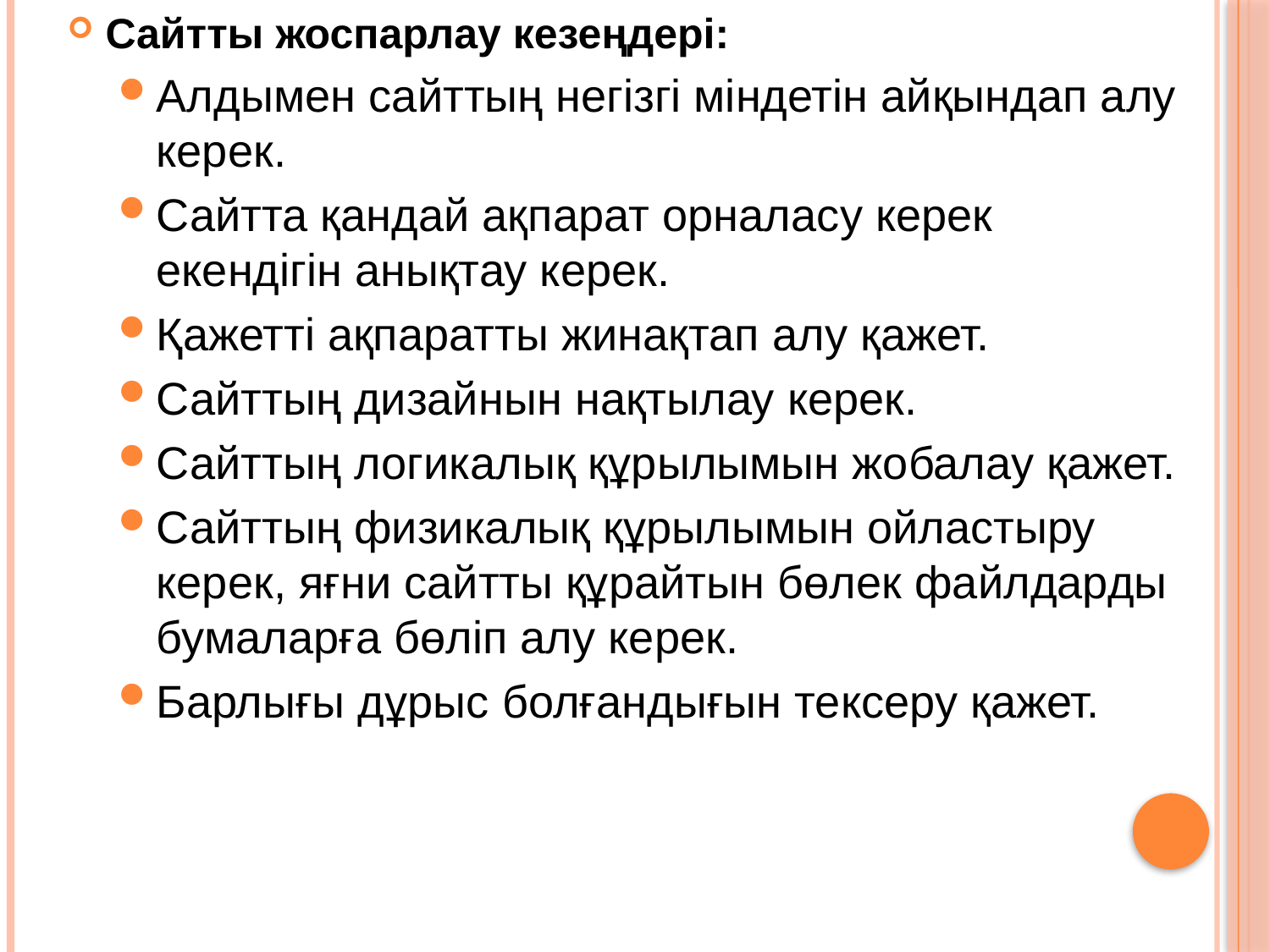

Сайтты жоспарлау кезеңдері:
Алдымен сайттың негізгі міндетін айқындап алу керек.
Сайтта қандай ақпарат орналасу керек екендігін анықтау керек.
Қажетті ақпаратты жинақтап алу қажет.
Сайттың дизайнын нақтылау керек.
Сайттың логикалық құрылымын жобалау қажет.
Сайттың физикалық құрылымын ойластыру керек, яғни сайтты құрайтын бөлек файлдарды бумаларға бөліп алу керек.
Барлығы дұрыс болғандығын тексеру қажет.